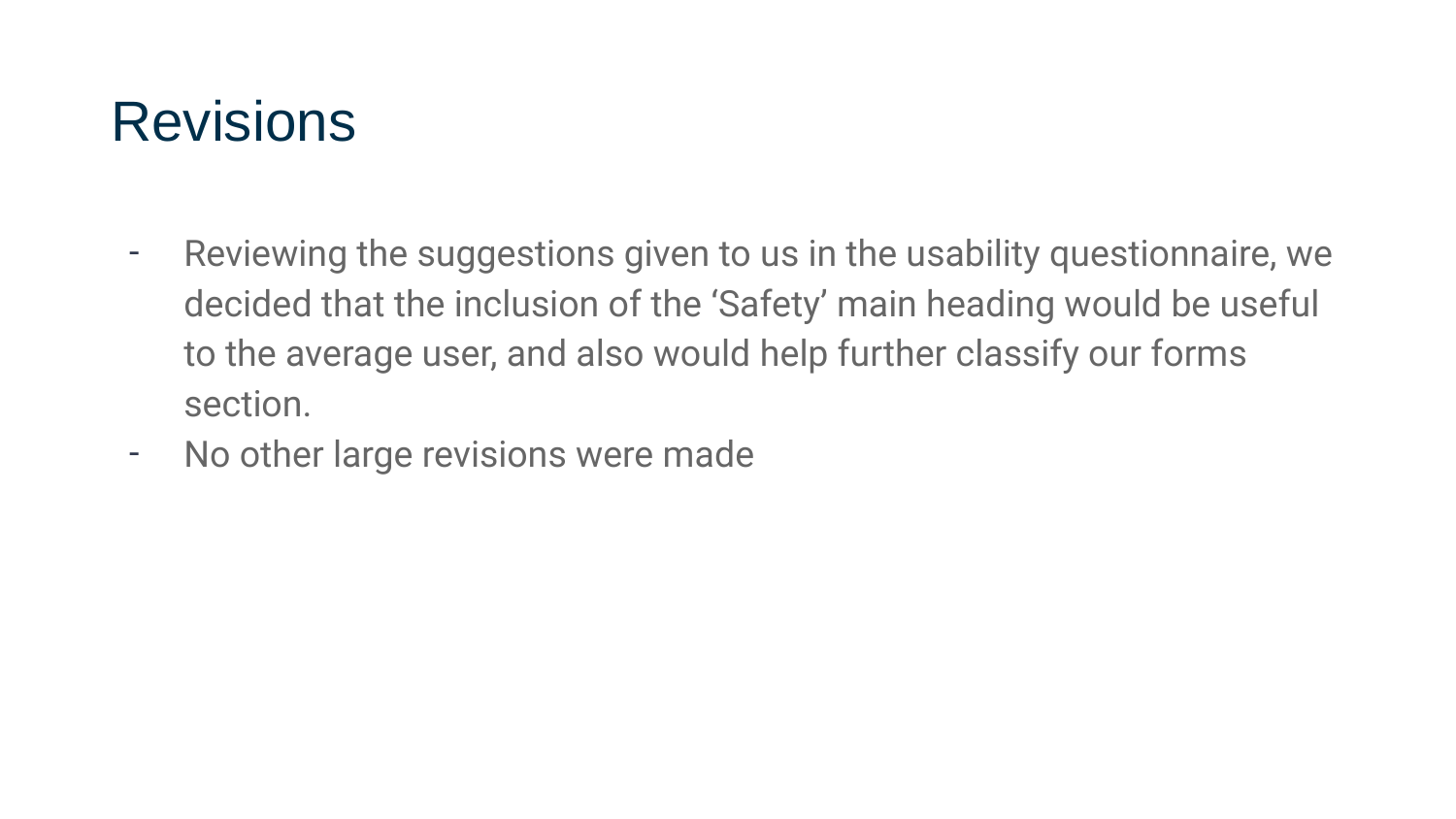

# Revisions
Reviewing the suggestions given to us in the usability questionnaire, we decided that the inclusion of the ‘Safety’ main heading would be useful to the average user, and also would help further classify our forms section.
No other large revisions were made